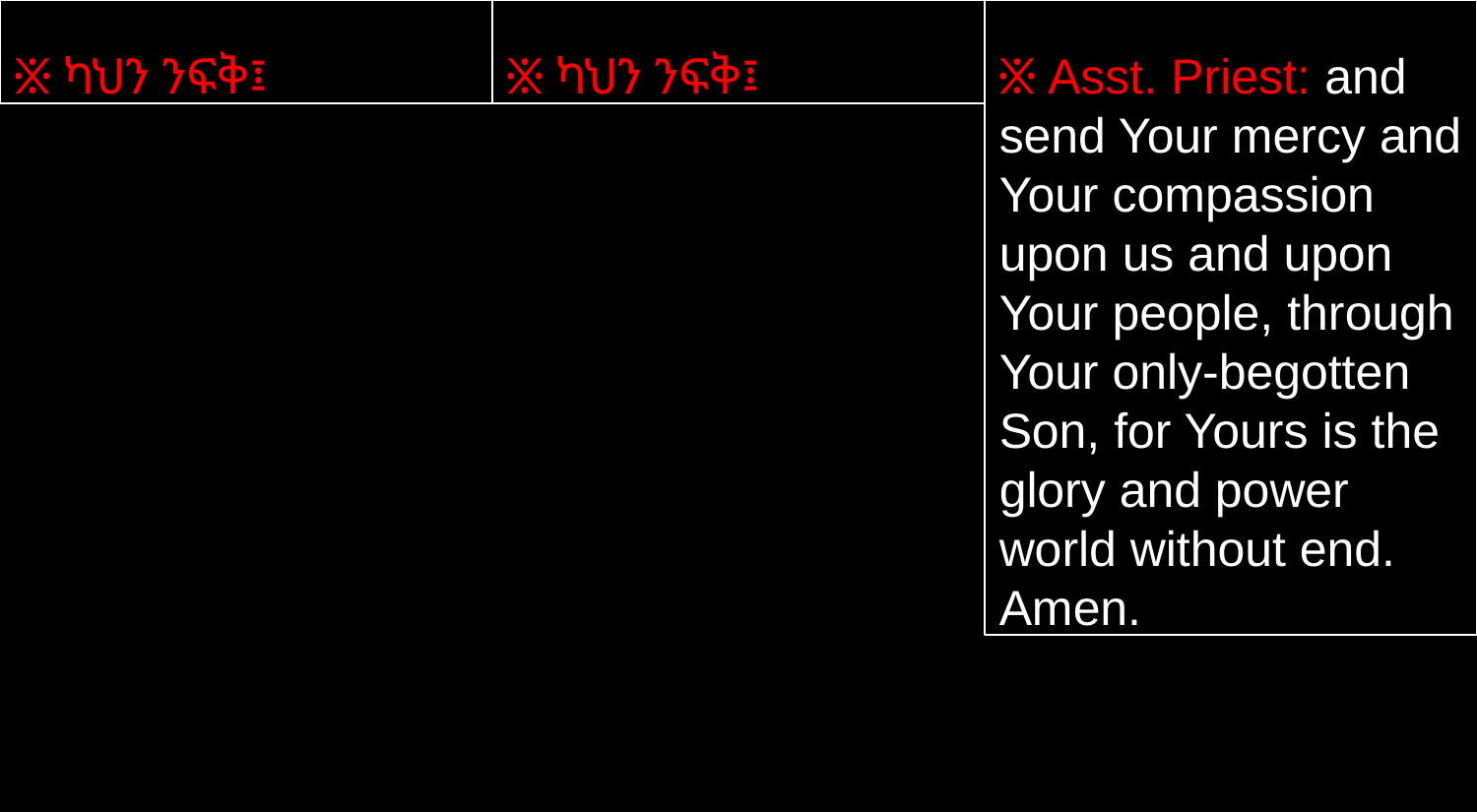

፠ ካህን ንፍቅ፤

፠ ካህን ንፍቅ፤

፠ Asst. Priest: and send Your mercy and Your compassion upon us and upon Your people, through Your only-begotten Son, for Yours is the glory and power world without end. Amen.